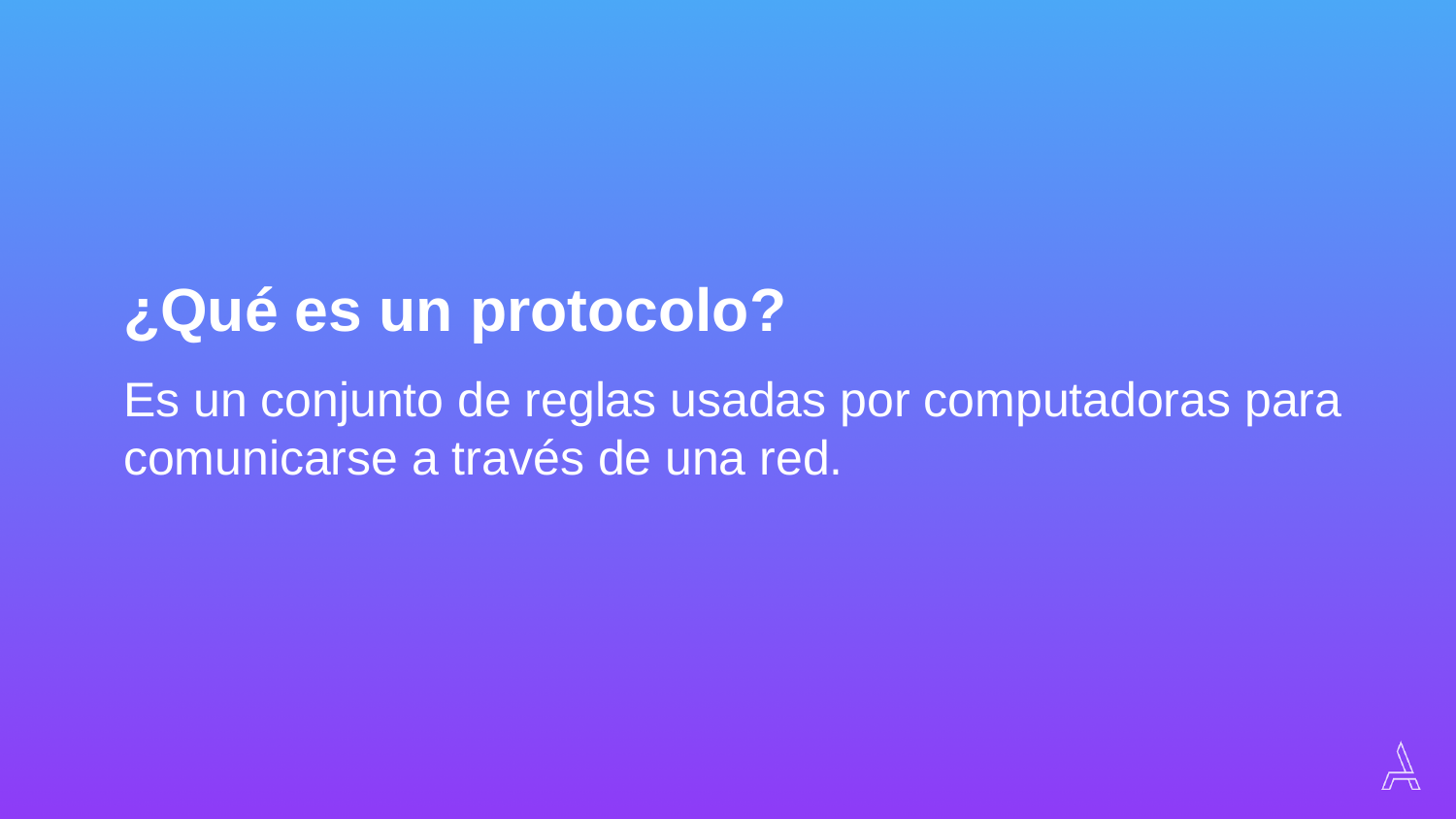

¿Qué es un protocolo?
Es un conjunto de reglas usadas por computadoras para comunicarse a través de una red.